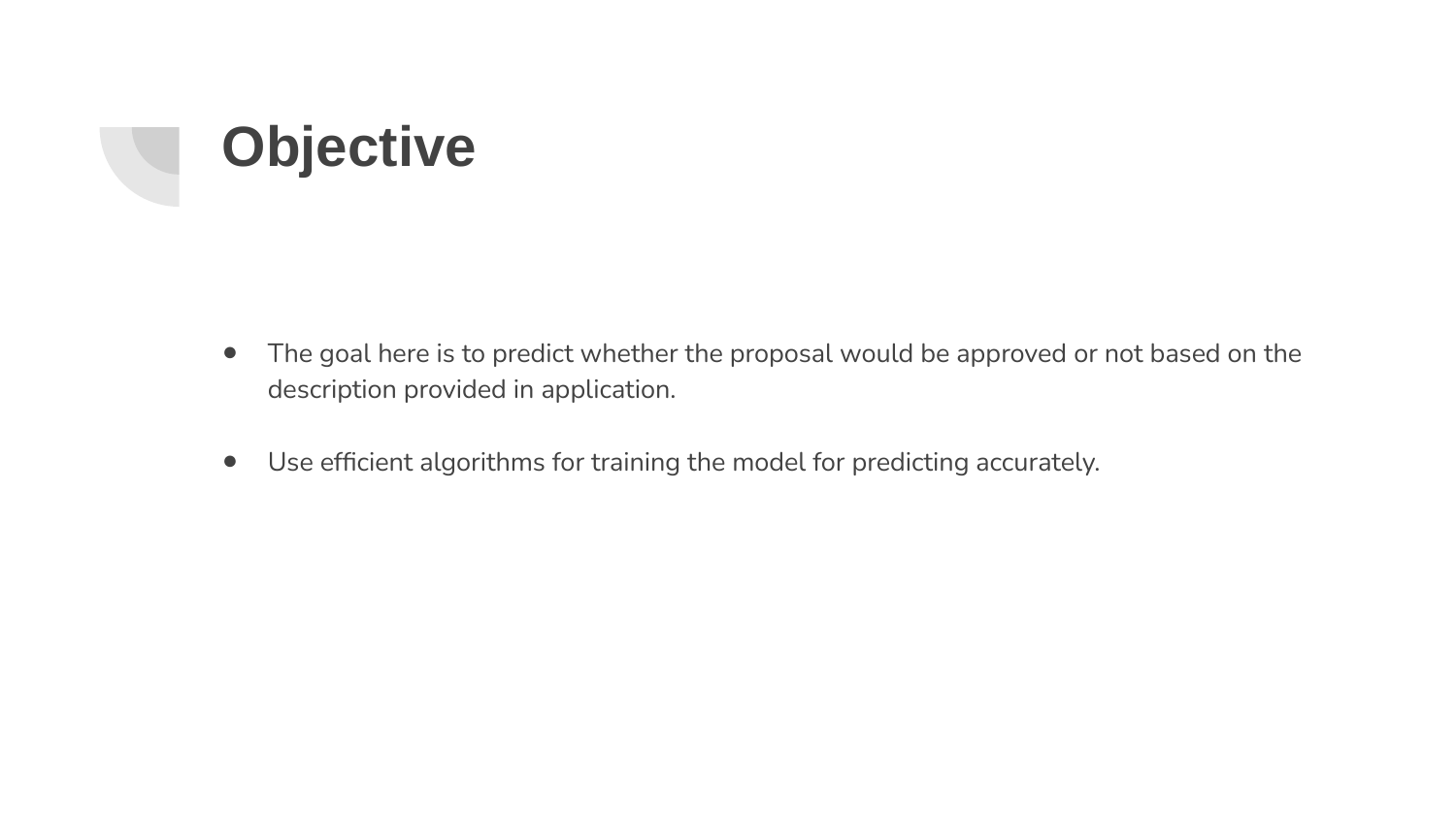

# Objective

The goal here is to predict whether the proposal would be approved or not based on the description provided in application.

Use efficient algorithms for training the model for predicting accurately.